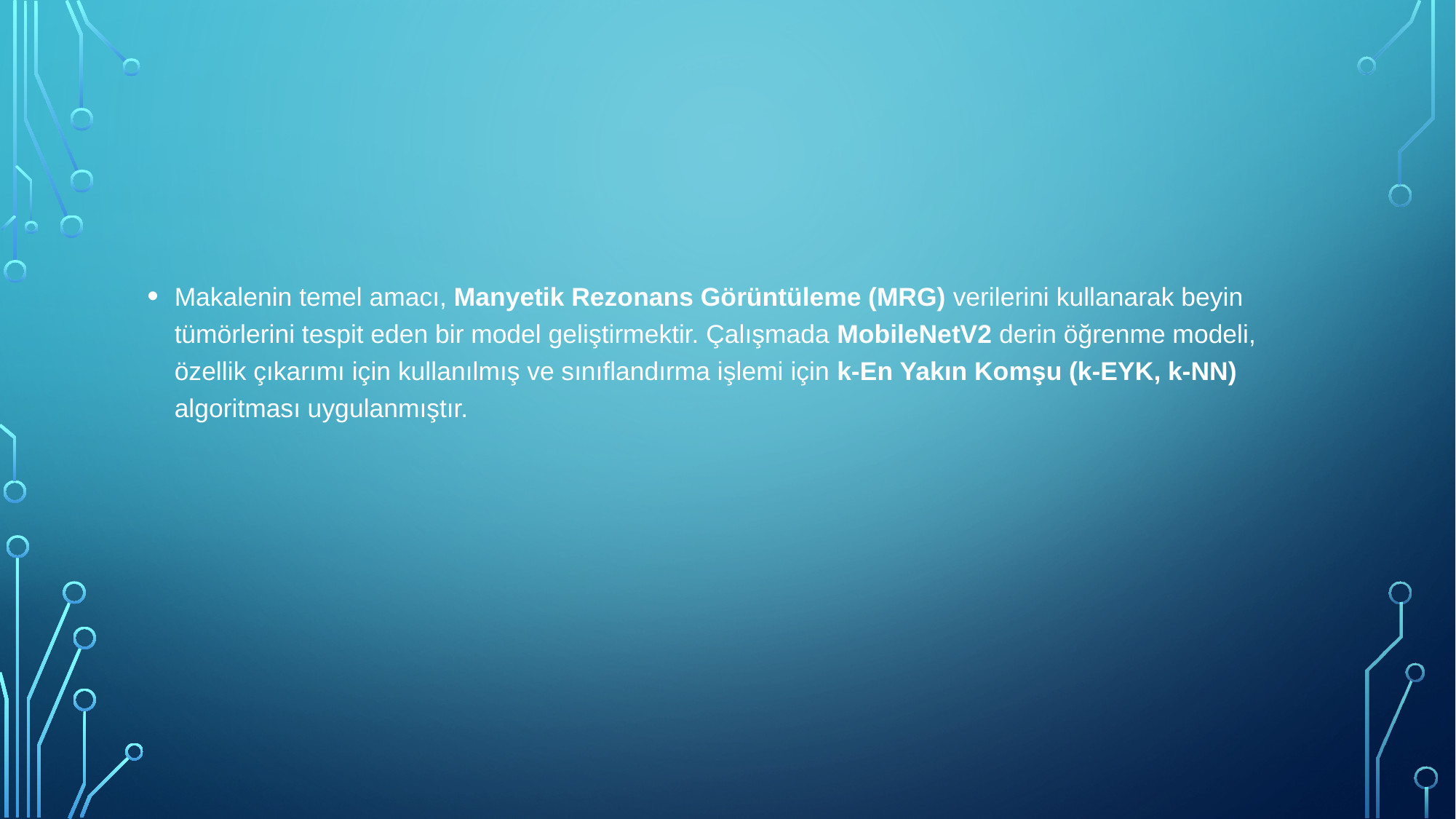

#
Makalenin temel amacı, Manyetik Rezonans Görüntüleme (MRG) verilerini kullanarak beyin tümörlerini tespit eden bir model geliştirmektir. Çalışmada MobileNetV2 derin öğrenme modeli, özellik çıkarımı için kullanılmış ve sınıflandırma işlemi için k-En Yakın Komşu (k-EYK, k-NN) algoritması uygulanmıştır.